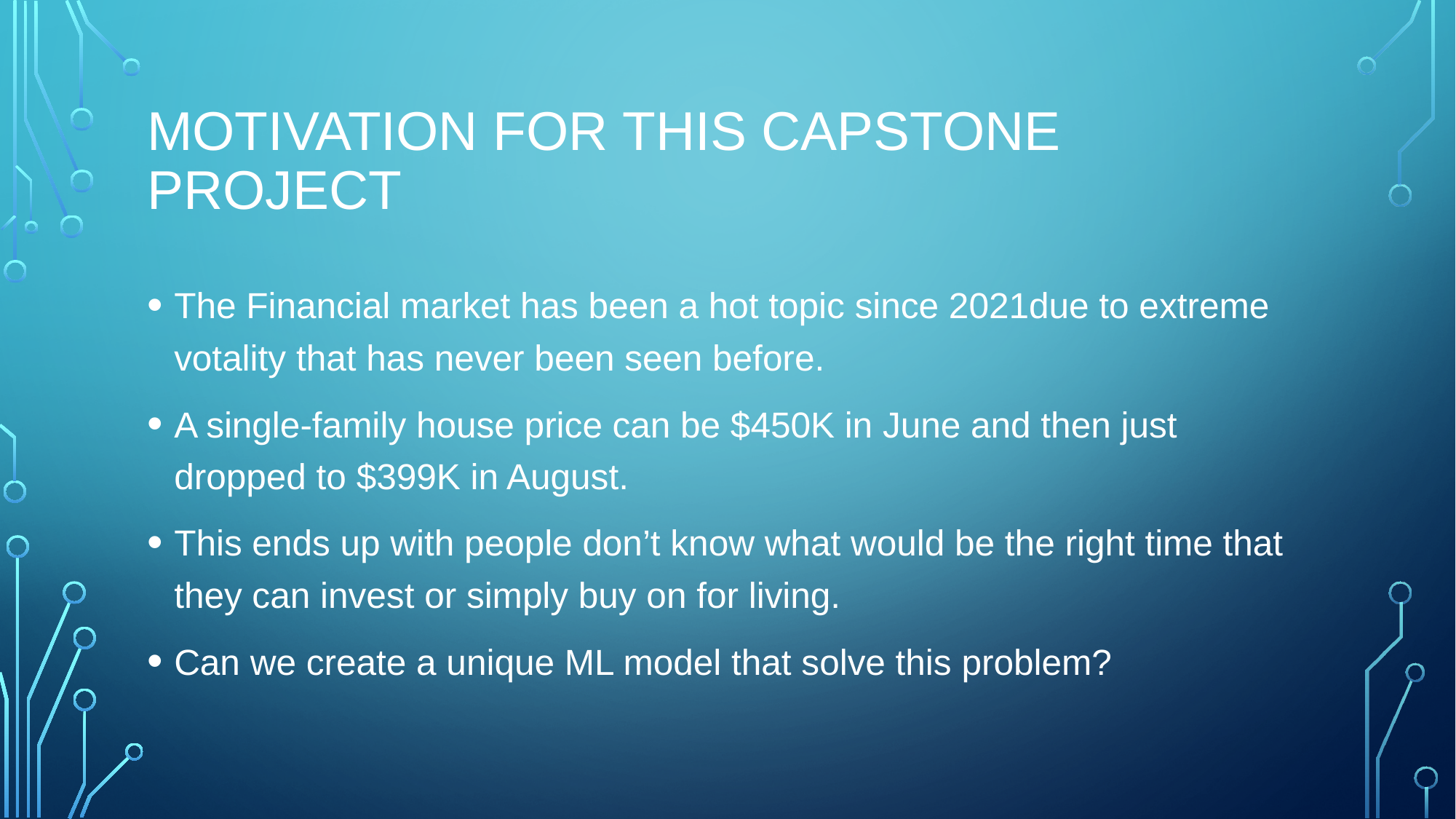

# Motivation For this capstone project
The Financial market has been a hot topic since 2021due to extreme votality that has never been seen before.
A single-family house price can be $450K in June and then just dropped to $399K in August.
This ends up with people don’t know what would be the right time that they can invest or simply buy on for living.
Can we create a unique ML model that solve this problem?